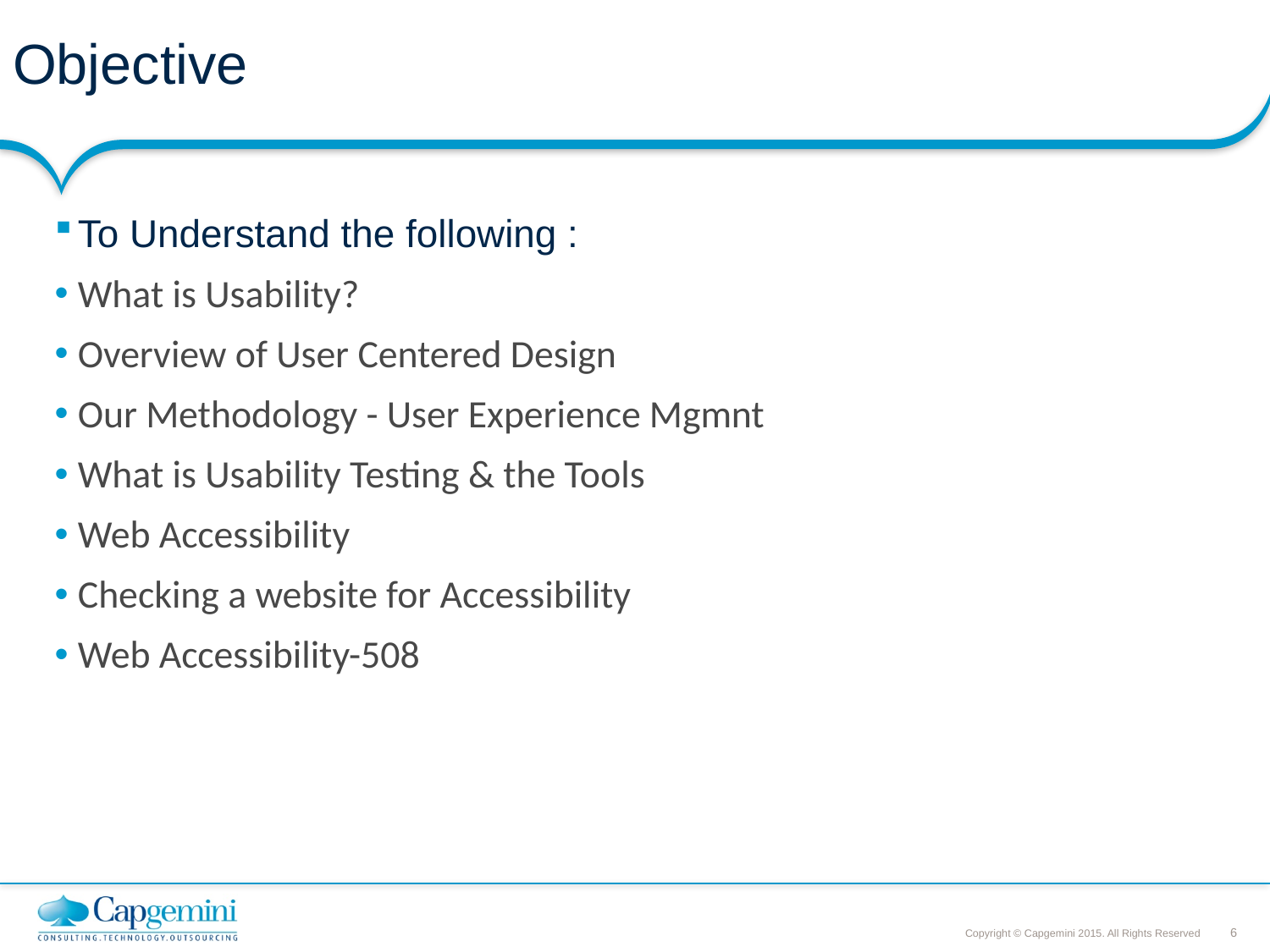

Objective
To Understand the following :
What is Usability?
Overview of User Centered Design
Our Methodology - User Experience Mgmnt
What is Usability Testing & the Tools
Web Accessibility
Checking a website for Accessibility
Web Accessibility-508